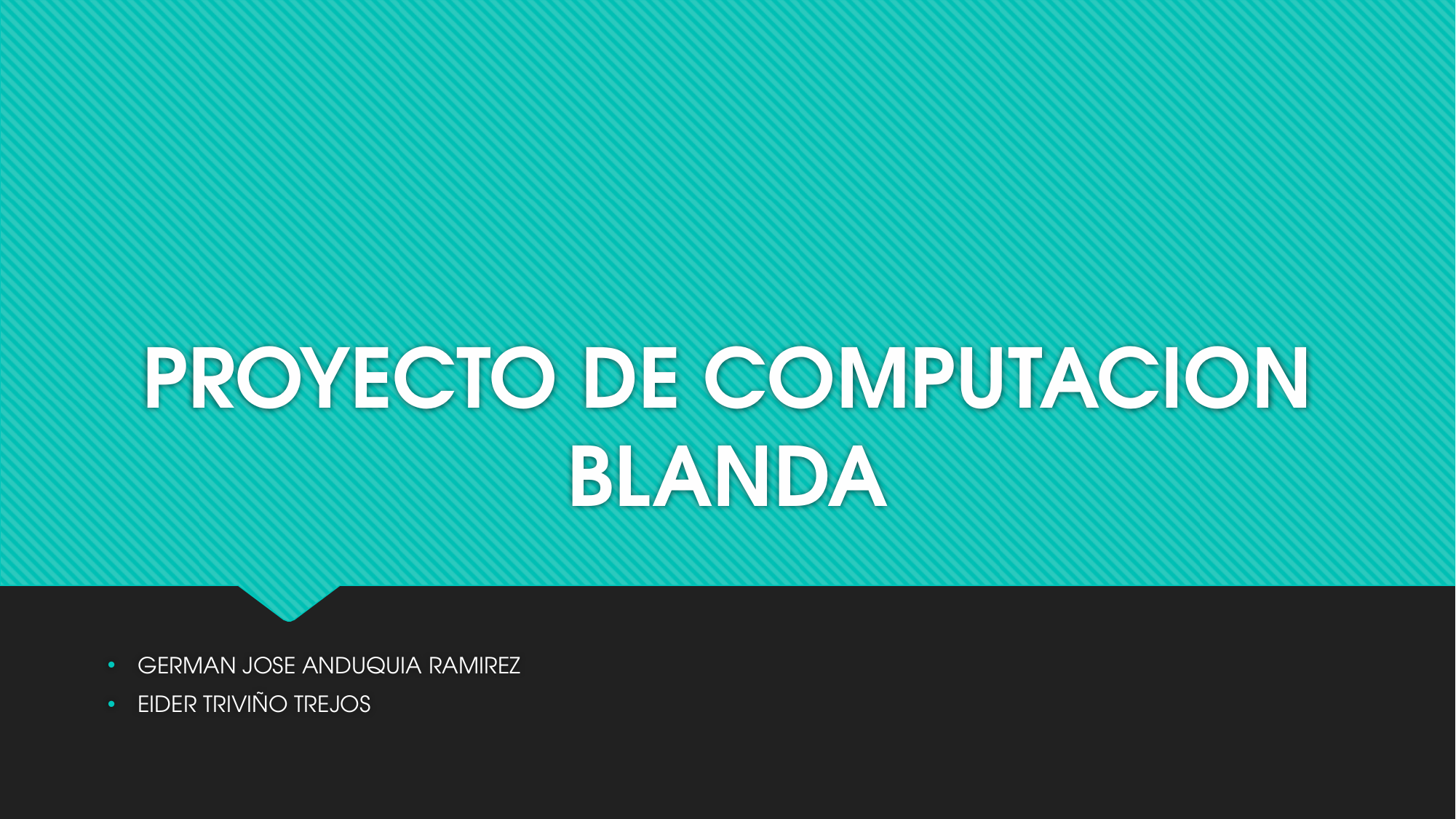

# PROYECTO DE COMPUTACION BLANDA
GERMAN JOSE ANDUQUIA RAMIREZ
EIDER TRIVIÑO TREJOS